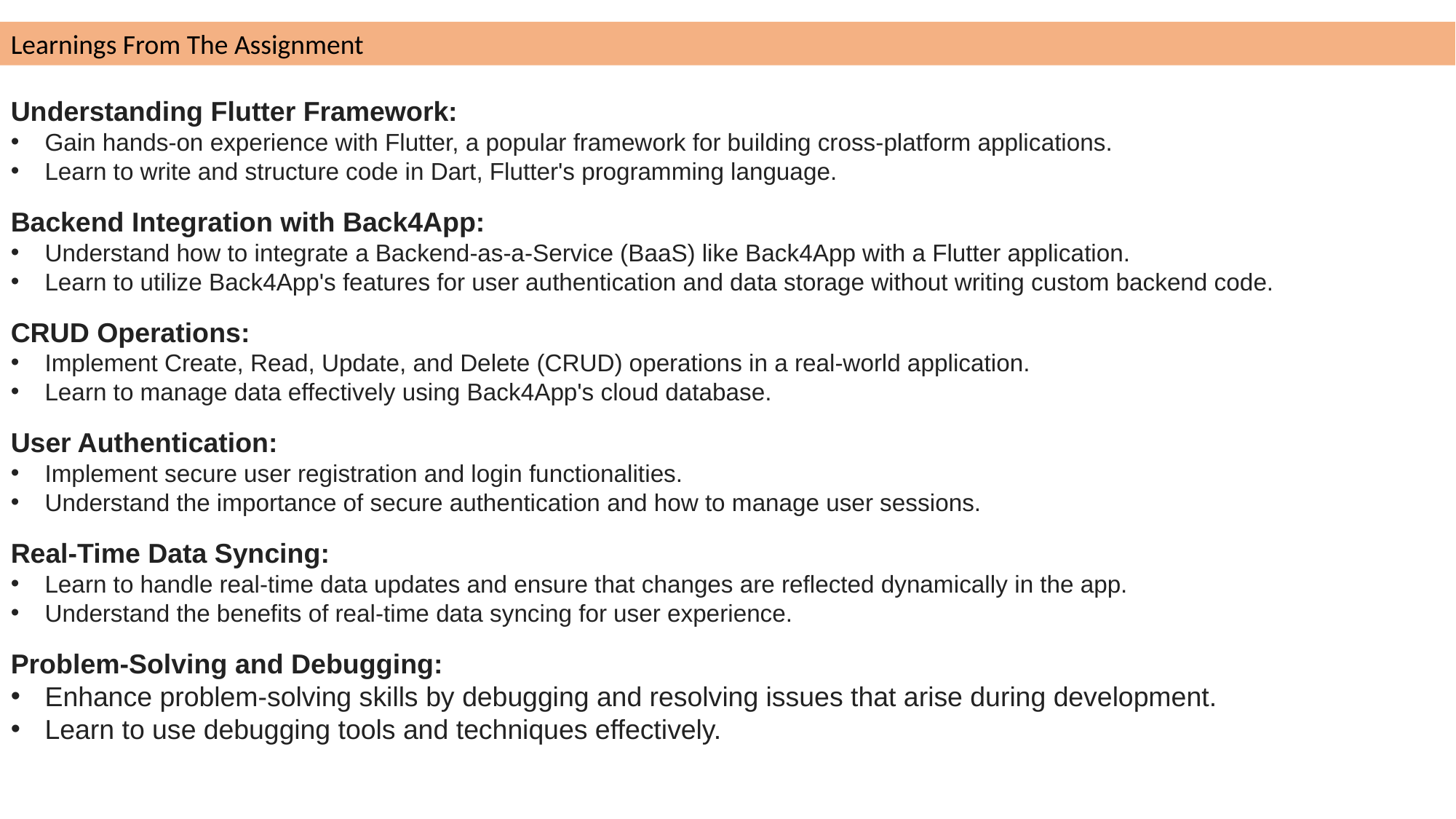

Learnings From The Assignment
Understanding Flutter Framework:
Gain hands-on experience with Flutter, a popular framework for building cross-platform applications.
Learn to write and structure code in Dart, Flutter's programming language.
Backend Integration with Back4App:
Understand how to integrate a Backend-as-a-Service (BaaS) like Back4App with a Flutter application.
Learn to utilize Back4App's features for user authentication and data storage without writing custom backend code.
CRUD Operations:
Implement Create, Read, Update, and Delete (CRUD) operations in a real-world application.
Learn to manage data effectively using Back4App's cloud database.
User Authentication:
Implement secure user registration and login functionalities.
Understand the importance of secure authentication and how to manage user sessions.
Real-Time Data Syncing:
Learn to handle real-time data updates and ensure that changes are reflected dynamically in the app.
Understand the benefits of real-time data syncing for user experience.
Problem-Solving and Debugging:
Enhance problem-solving skills by debugging and resolving issues that arise during development.
Learn to use debugging tools and techniques effectively.